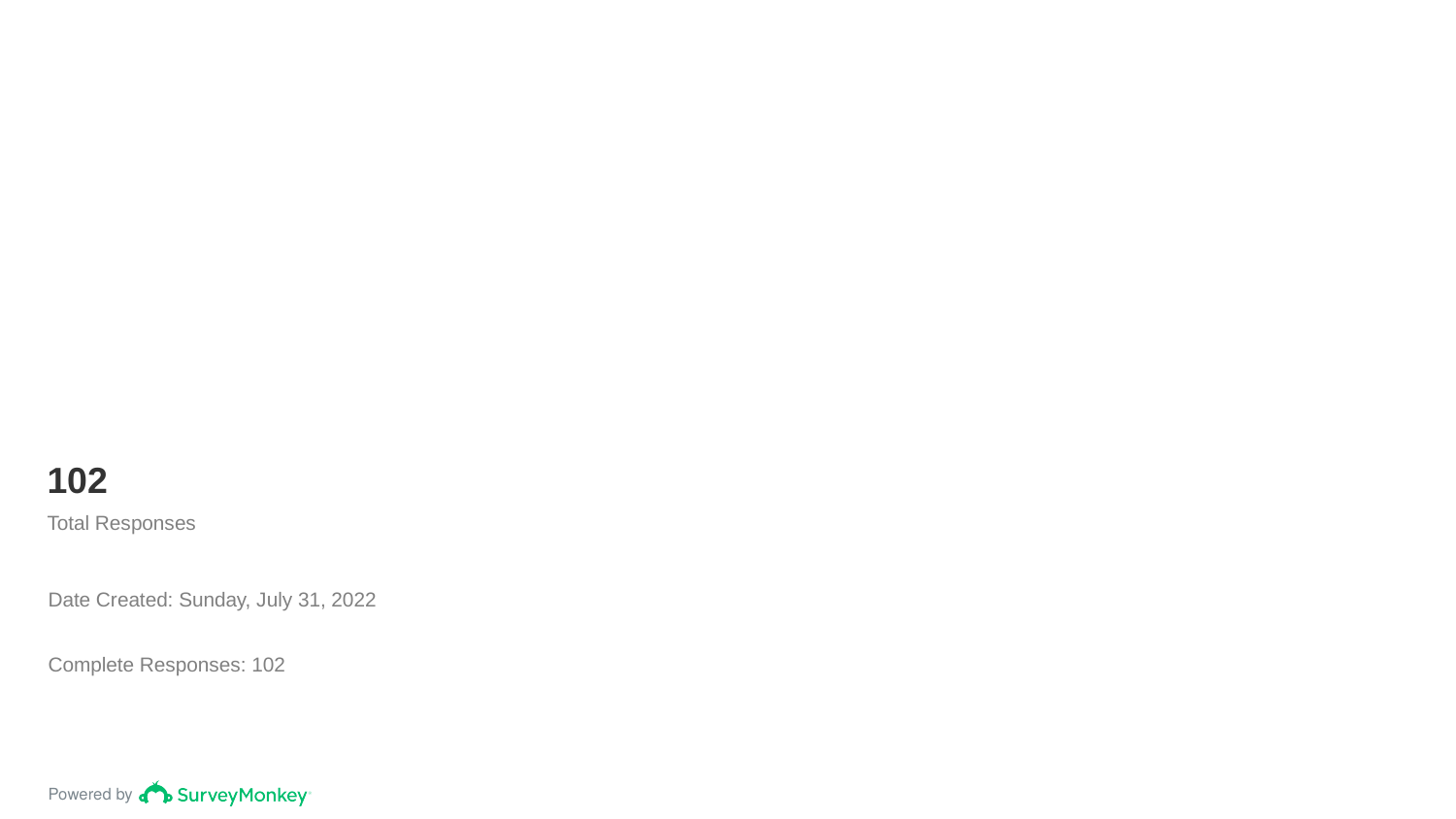

# 102
Total Responses
Date Created: Sunday, July 31, 2022
Complete Responses: 102